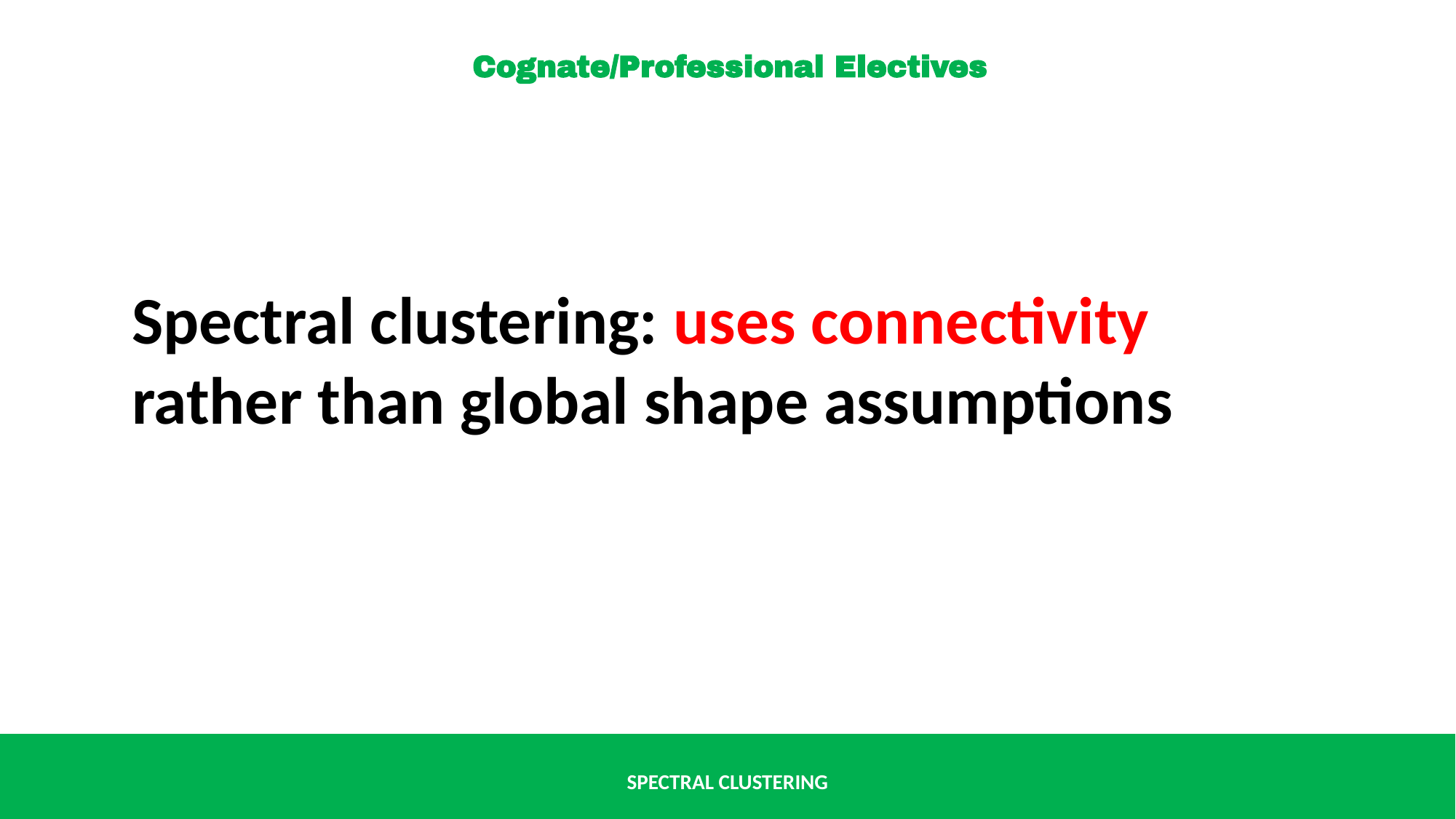

Spectral clustering: uses connectivity rather than global shape assumptions